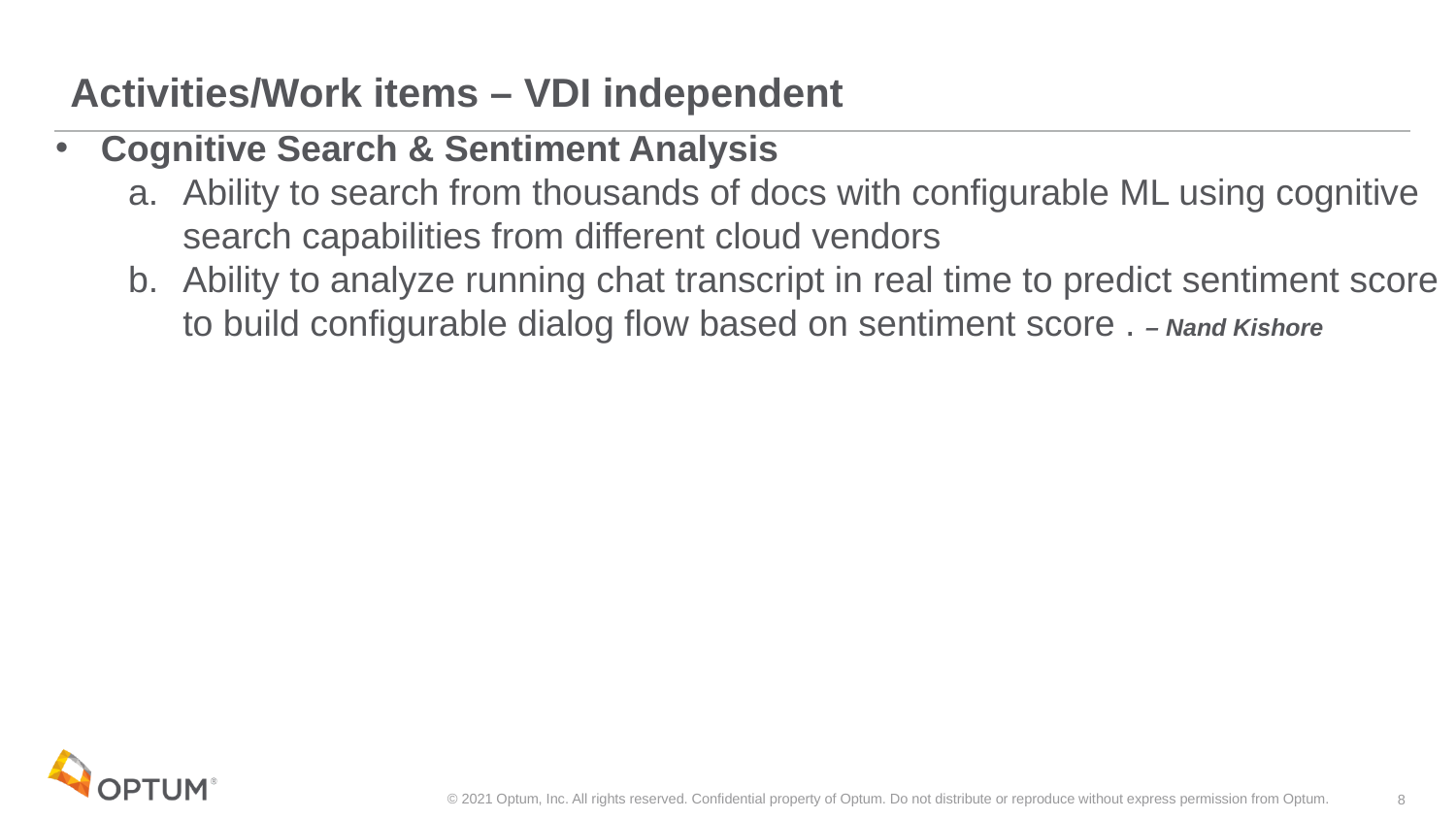

Activities/Work items – VDI independent
Cognitive Search & Sentiment Analysis
Ability to search from thousands of docs with configurable ML using cognitive search capabilities from different cloud vendors
Ability to analyze running chat transcript in real time to predict sentiment score to build configurable dialog flow based on sentiment score . – Nand Kishore

8
© 2021 Optum, Inc. All rights reserved. Confidential property of Optum. Do not distribute or reproduce without express permission from Optum.